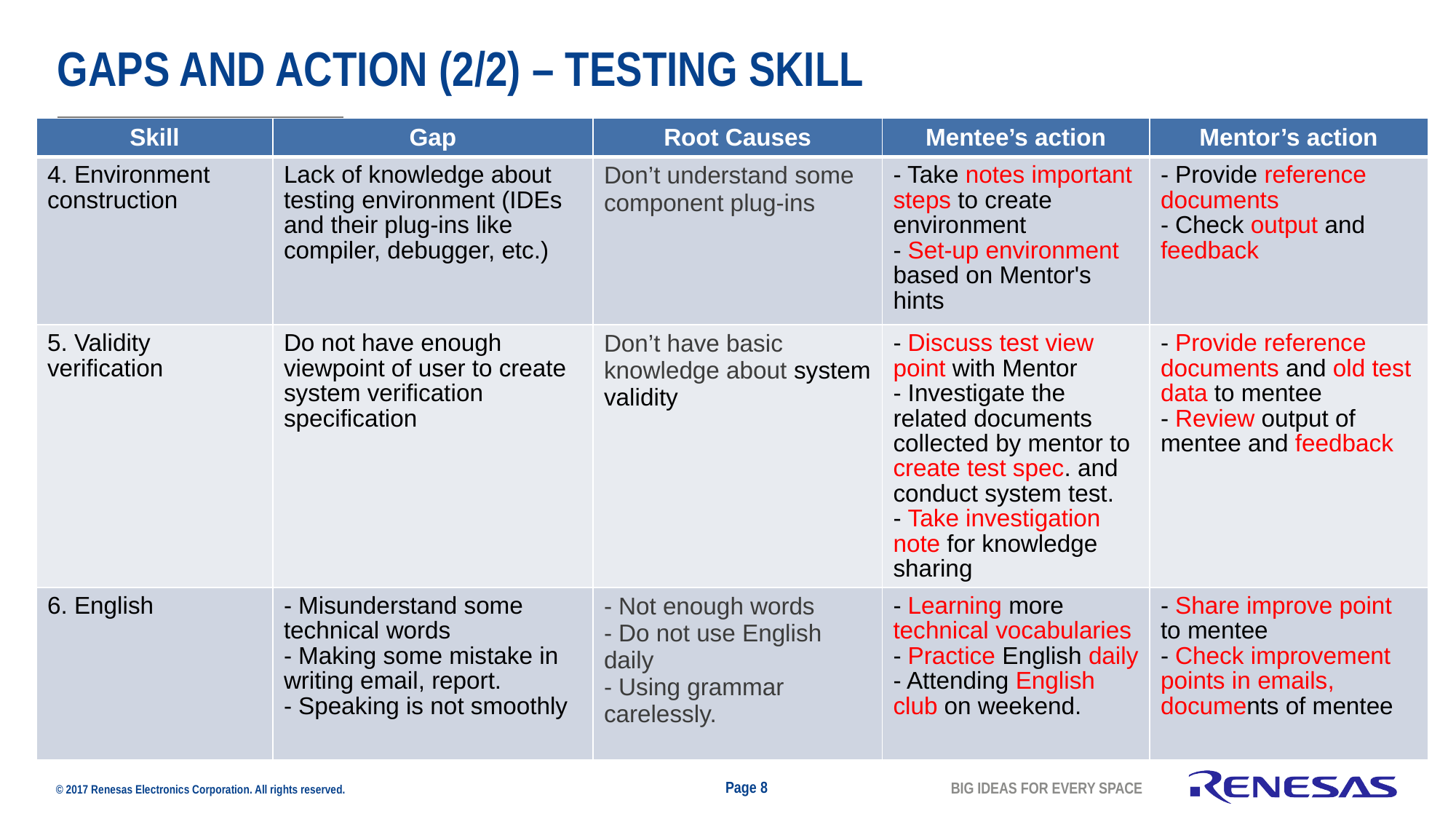

# Gaps and action (2/2) – testing skill
| Skill | Gap | Root Causes | Mentee’s action | Mentor’s action |
| --- | --- | --- | --- | --- |
| 4. Environment construction | Lack of knowledge about testing environment (IDEs and their plug-ins like compiler, debugger, etc.) | Don’t understand some component plug-ins | - Take notes important steps to create environment - Set-up environment based on Mentor's hints | - Provide reference documents - Check output and feedback |
| 5. Validity verification | Do not have enough viewpoint of user to create system verification specification | Don’t have basic knowledge about system validity | - Discuss test view point with Mentor - Investigate the related documents collected by mentor to create test spec. and conduct system test. - Take investigation note for knowledge sharing | - Provide reference documents and old test data to mentee - Review output of mentee and feedback |
| 6. English | - Misunderstand some technical words - Making some mistake in writing email, report. - Speaking is not smoothly | - Not enough words - Do not use English daily - Using grammar carelessly. | - Learning more technical vocabularies - Practice English daily - Attending English club on weekend. | - Share improve point to mentee - Check improvement points in emails, documents of mentee |
Page 8